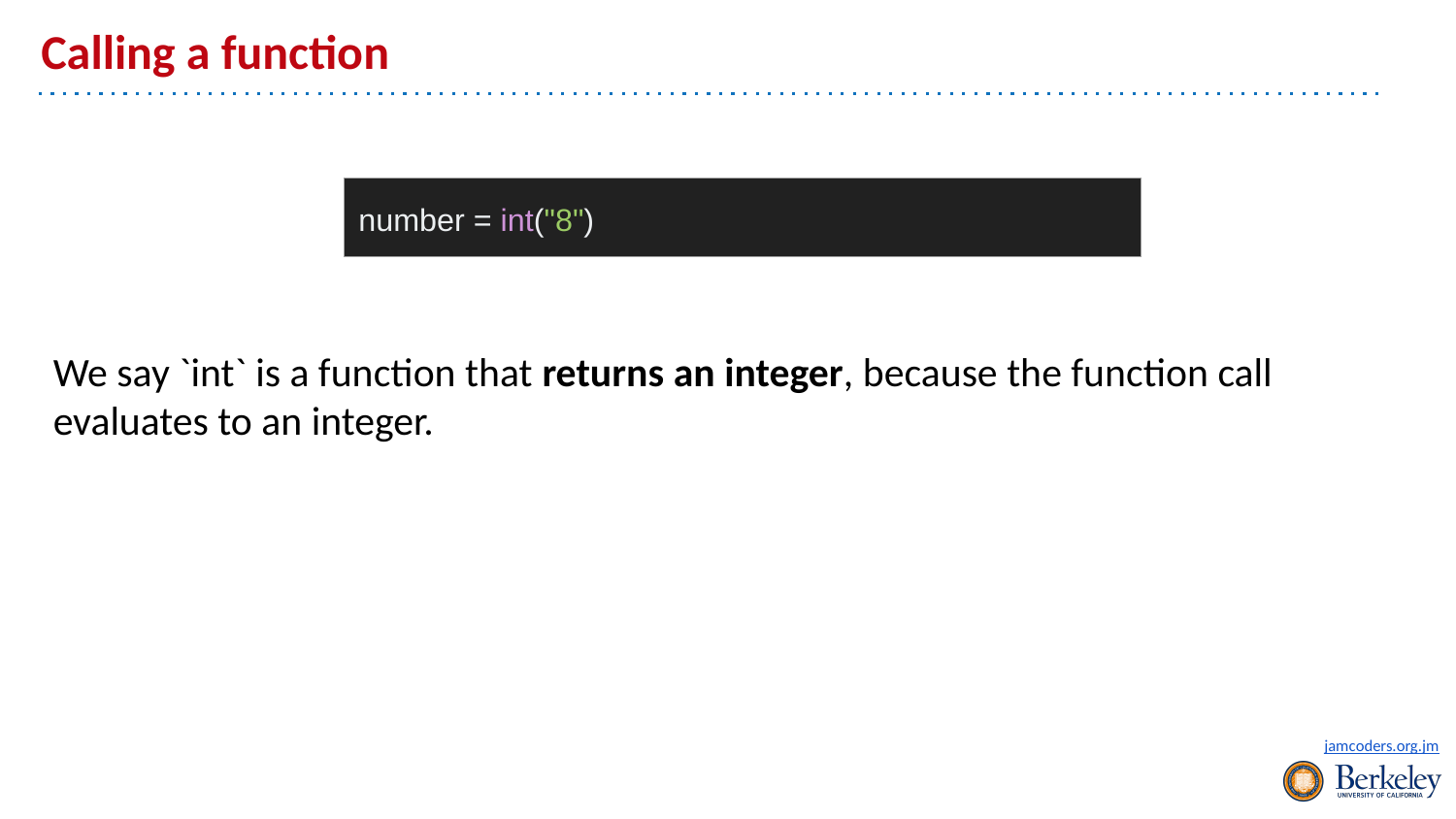

# Calling a function

We say `int` is a function that returns an integer, because the function call evaluates to an integer.

| number = int("8") |
| --- |